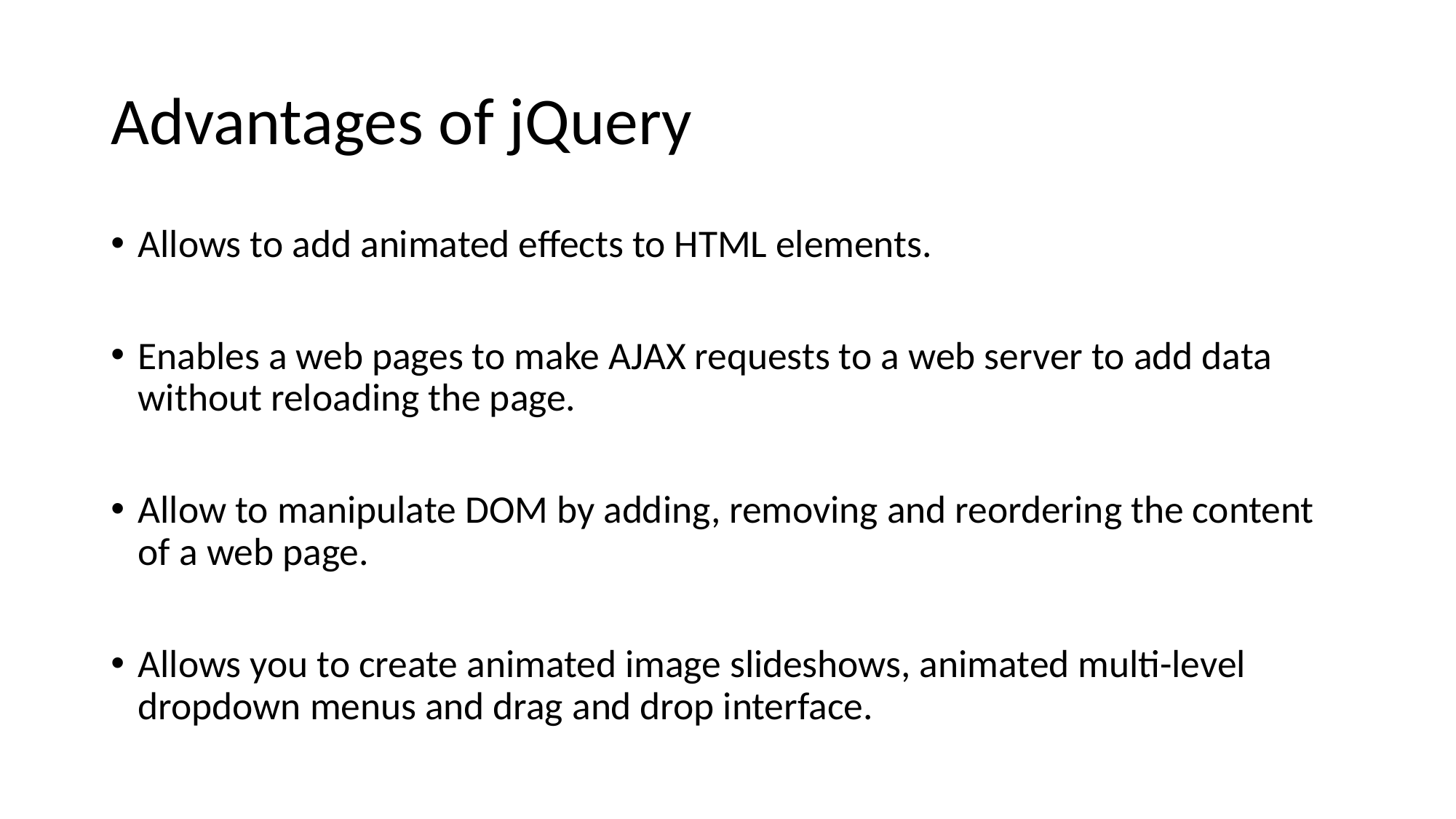

# Advantages of jQuery
Allows to add animated effects to HTML elements.

Enables a web pages to make AJAX requests to a web server to add data without reloading the page.

Allow to manipulate DOM by adding, removing and reordering the content of a web page.

Allows you to create animated image slideshows, animated multi-level dropdown menus and drag and drop interface.